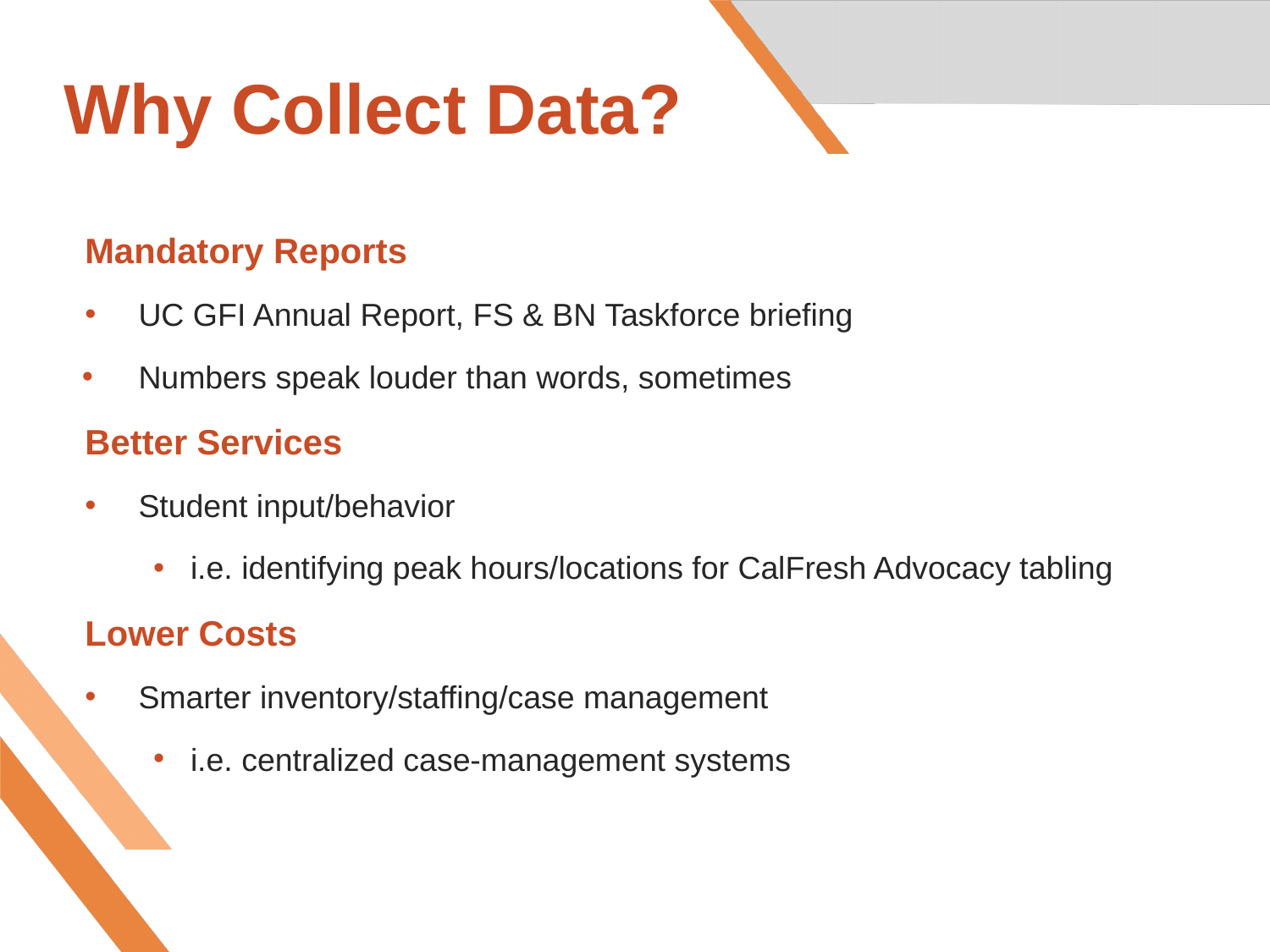

# Why Collect Data?
Mandatory Reports
UC GFI Annual Report, FS & BN Taskforce briefing
Numbers speak louder than words, sometimes
Better Services
Student input/behavior
i.e. identifying peak hours/locations for CalFresh Advocacy tabling
Lower Costs
Smarter inventory/staffing/case management
i.e. centralized case-management systems